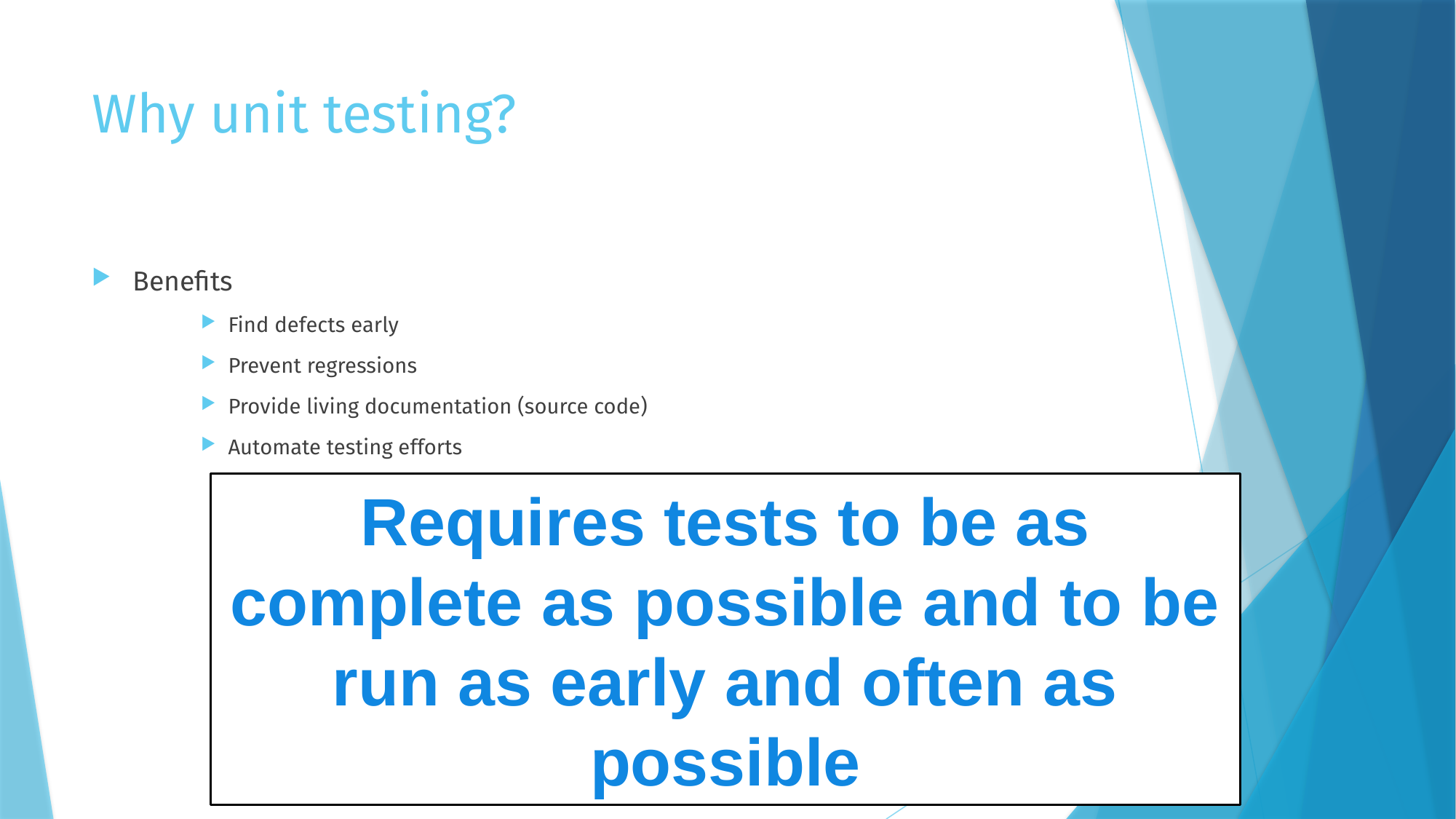

# Why unit testing?
Benefits
Find defects early
Prevent regressions
Provide living documentation (source code)
Automate testing efforts

Requires tests to be as complete as possible and to be run as early and often as possible
TITLE PRESENTATION